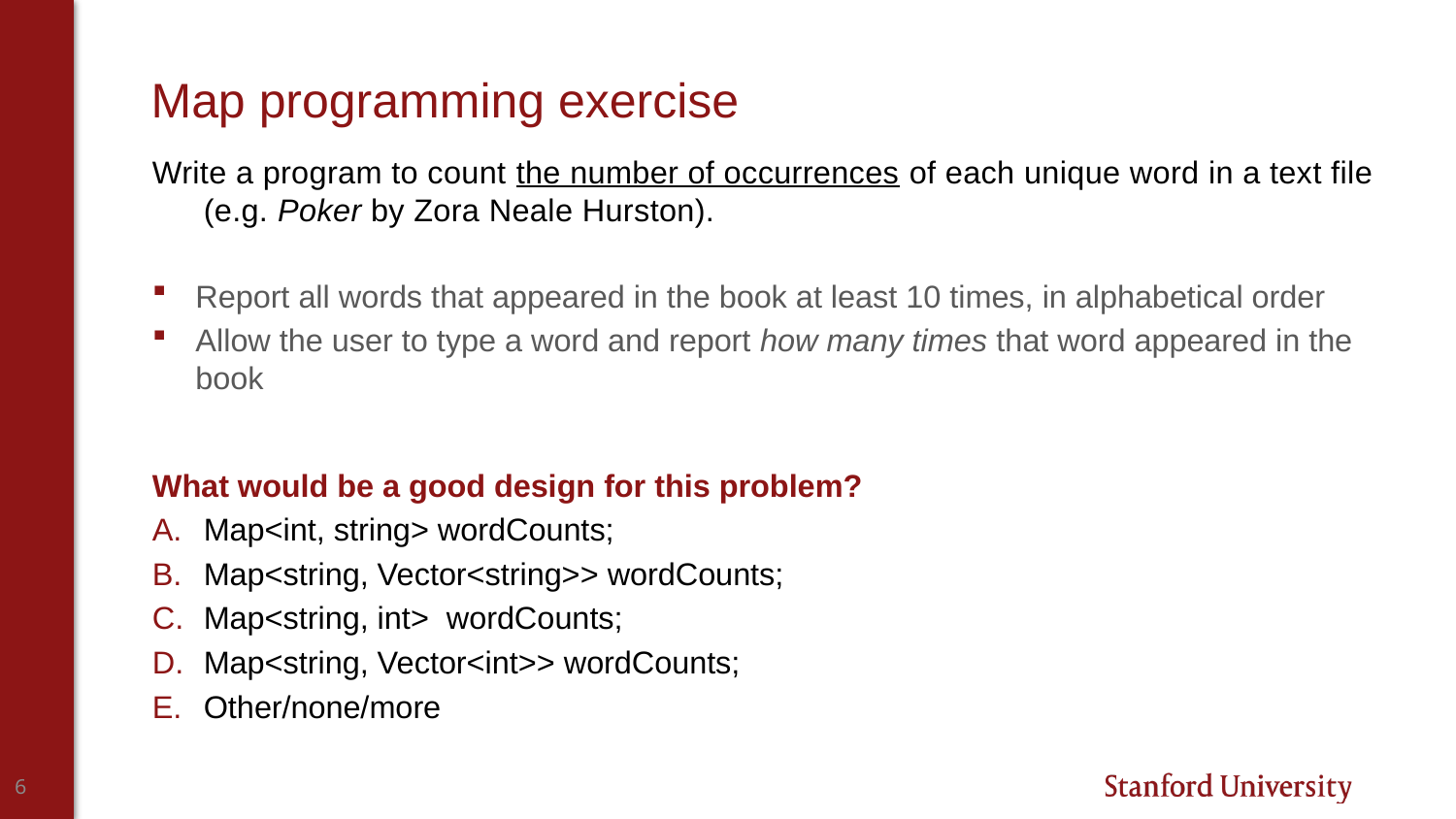

# Map programming exercise
Write a program to count the number of occurrences of each unique word in a text file (e.g. Poker by Zora Neale Hurston).

Report all words that appeared in the book at least 10 times, in alphabetical order
Allow the user to type a word and report how many times that word appeared in the book

What would be a good design for this problem?
Map<int, string> wordCounts;
Map<string, Vector<string>> wordCounts;
Map<string, int>  wordCounts;
Map<string, Vector<int>> wordCounts;
Other/none/more

6